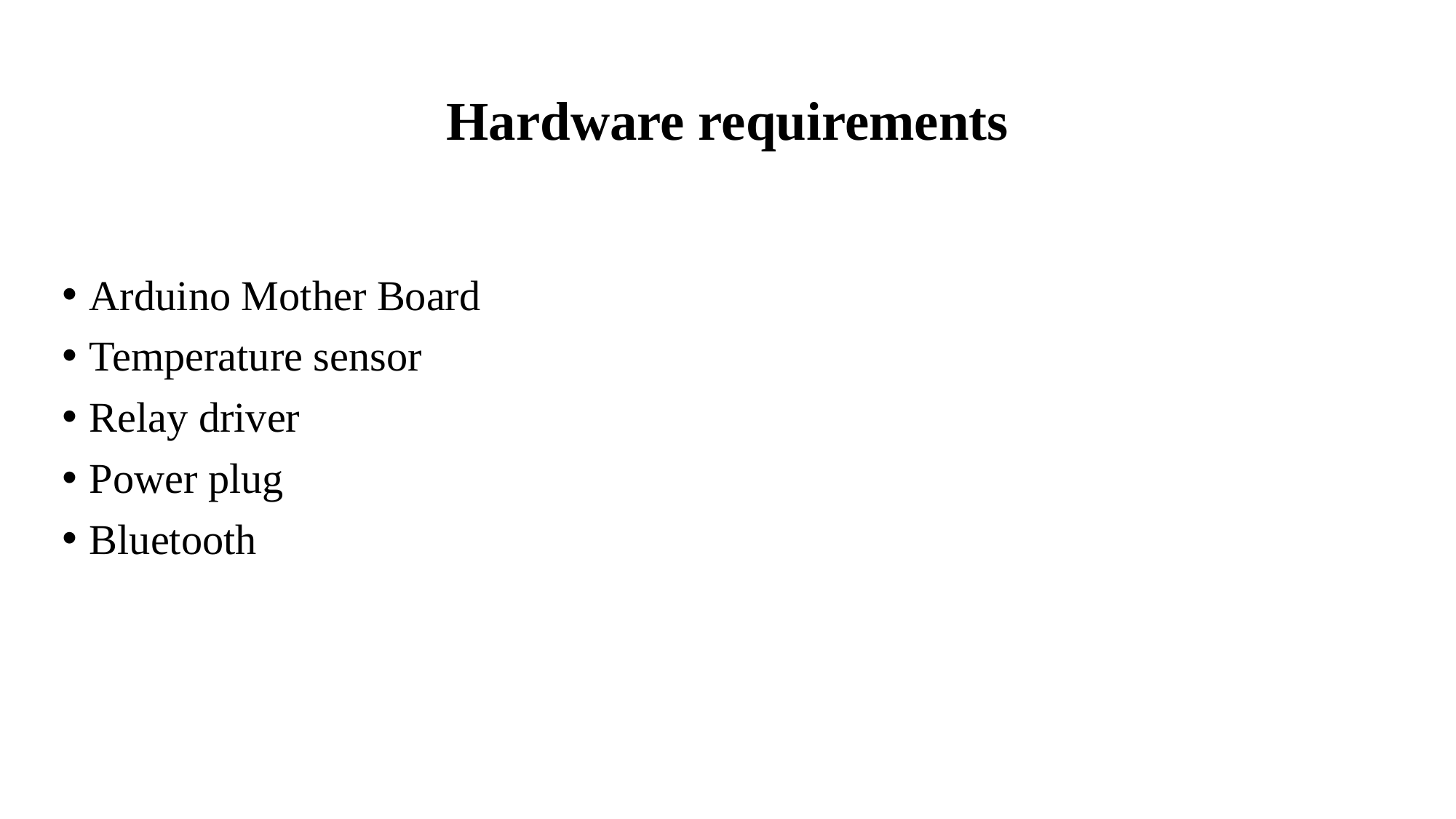

# Hardware requirements

Arduino Mother Board
Temperature sensor
Relay driver
Power plug
Bluetooth